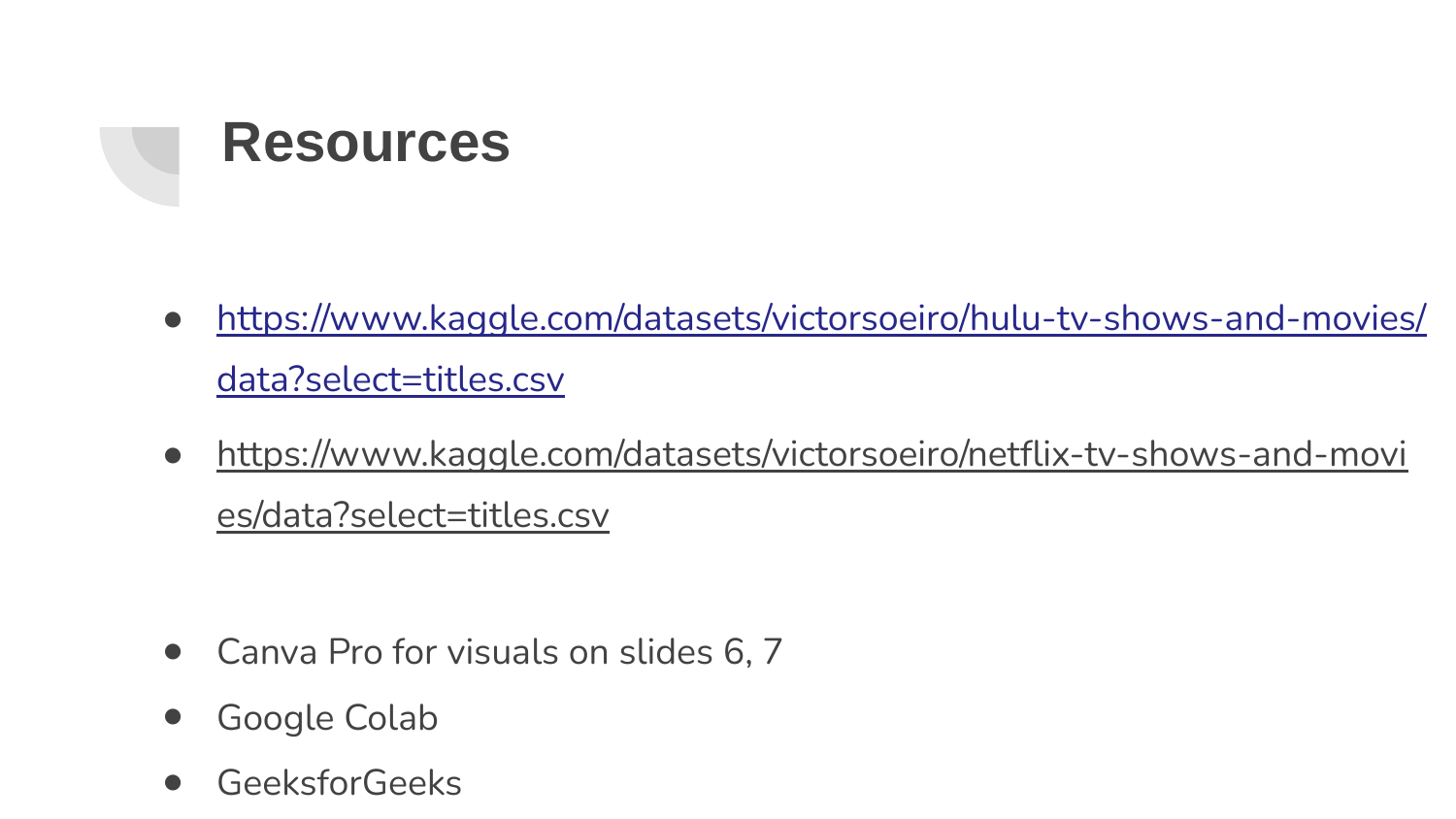

# Resources
https://www.kaggle.com/datasets/victorsoeiro/hulu-tv-shows-and-movies/data?select=titles.csv
https://www.kaggle.com/datasets/victorsoeiro/netflix-tv-shows-and-movies/data?select=titles.csv
Canva Pro for visuals on slides 6, 7
Google Colab
GeeksforGeeks